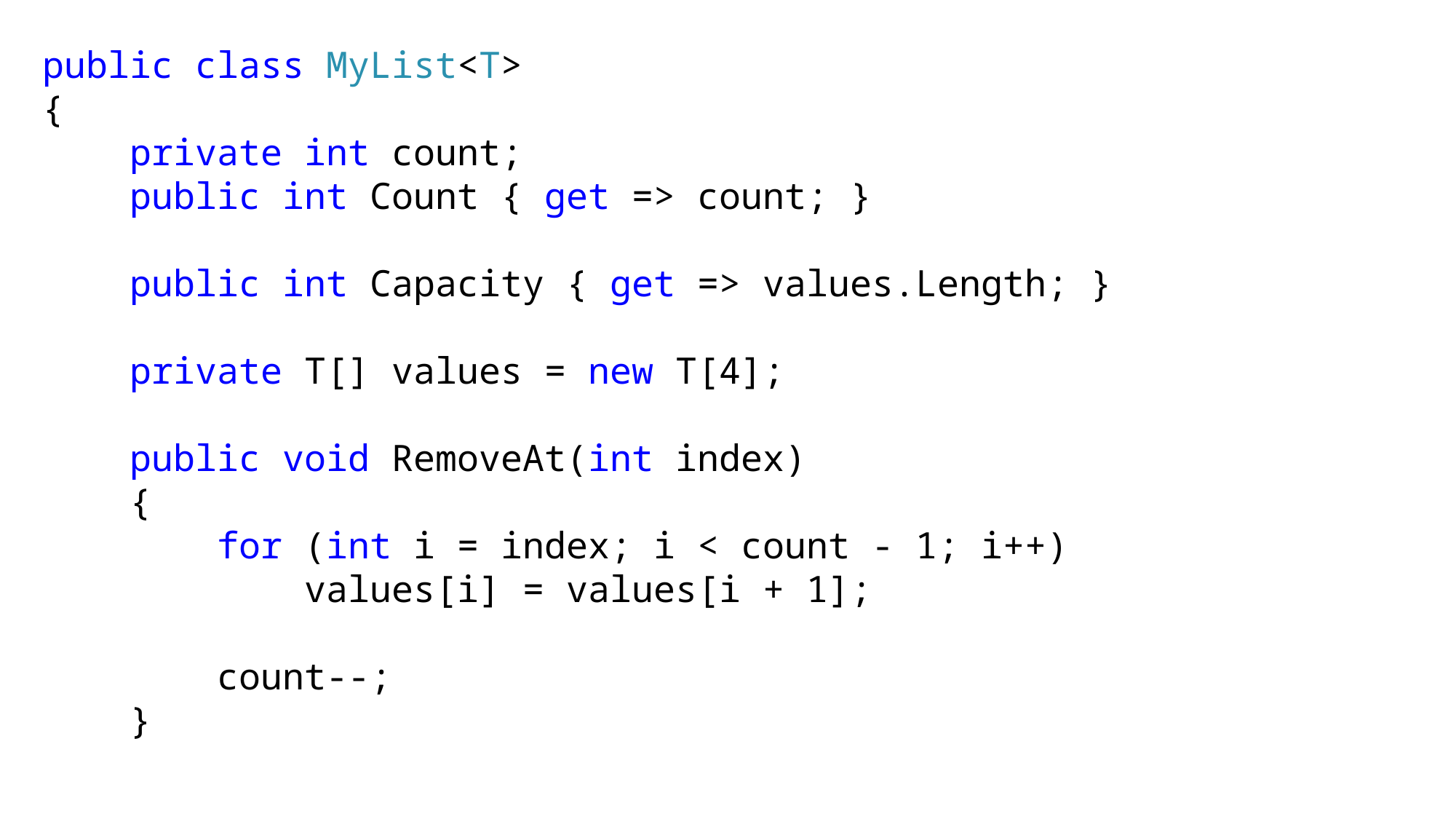

public class MyList<T>
{
    private int count;
    public int Count { get => count; }

    public int Capacity { get => values.Length; }

    private T[] values = new T[4];

    public void RemoveAt(int index)
    {
        for (int i = index; i < count - 1; i++)
            values[i] = values[i + 1];

        count--;
    }